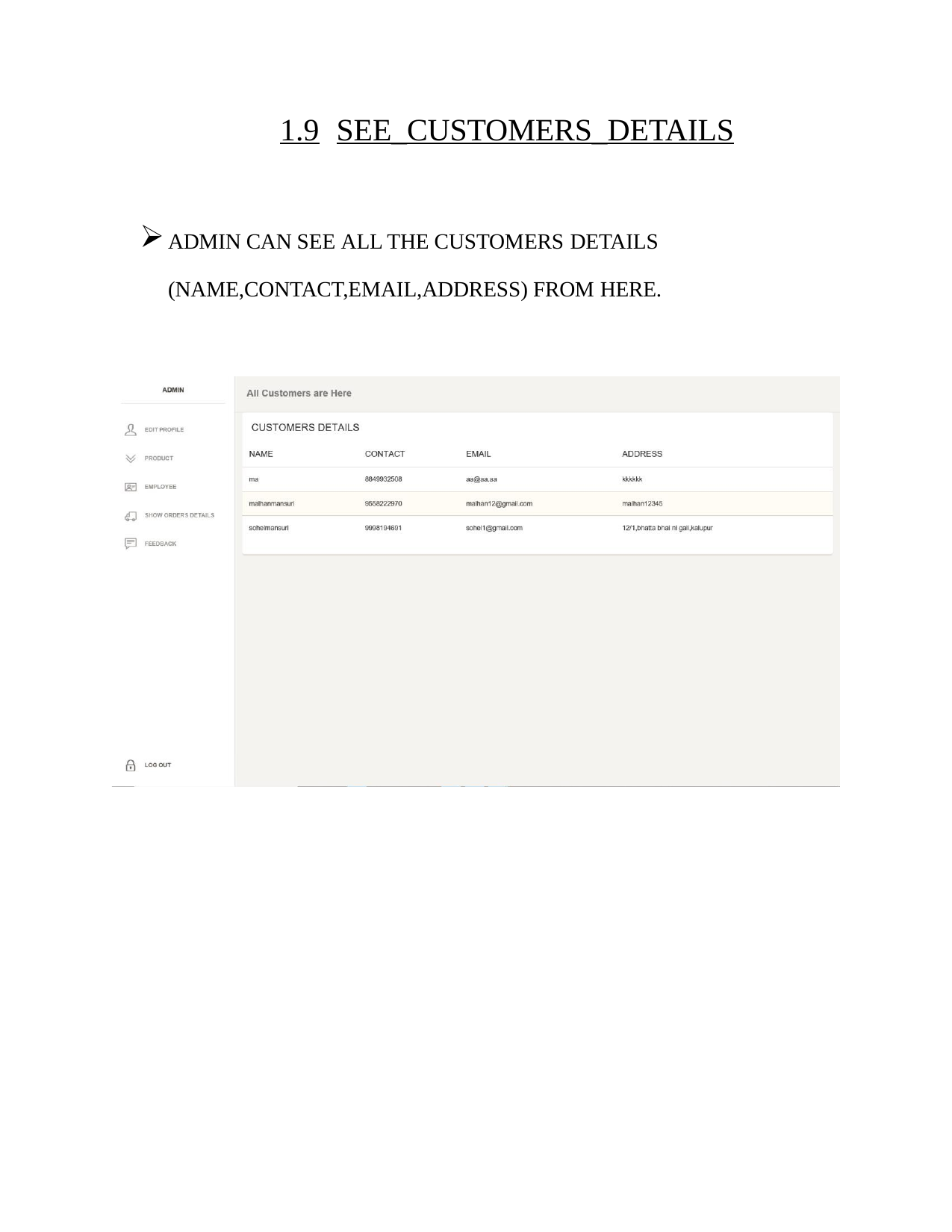

1.9	SEE_CUSTOMERS_DETAILS
ADMIN CAN SEE ALL THE CUSTOMERS DETAILS
(NAME,CONTACT,EMAIL,ADDRESS) FROM HERE.